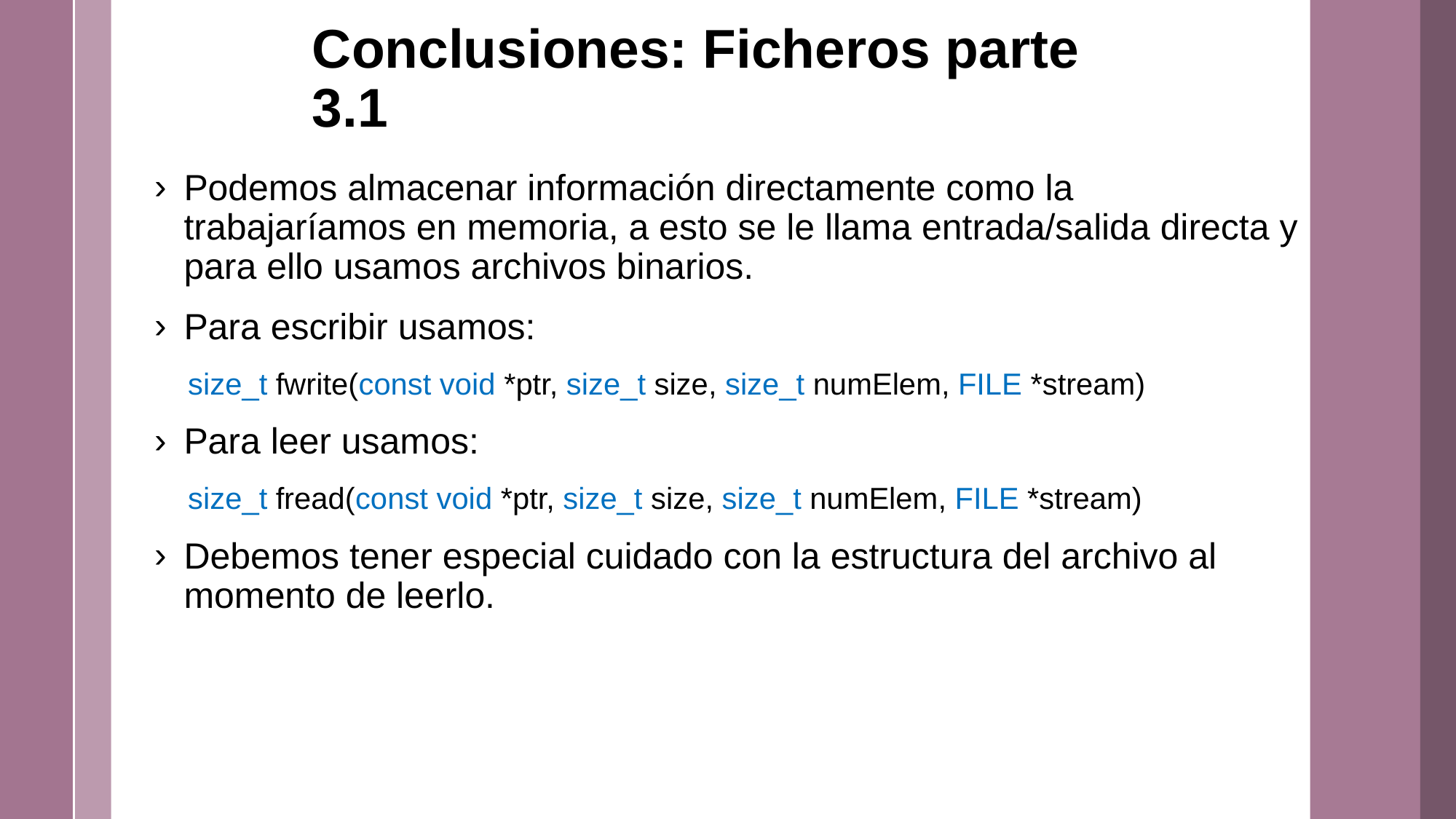

Conclusiones: Ficheros parte 3.1
Podemos almacenar información directamente como la trabajaríamos en memoria, a esto se le llama entrada/salida directa y para ello usamos archivos binarios.
Para escribir usamos:
    size_t fwrite(const void *ptr, size_t size, size_t numElem, FILE *stream)
Para leer usamos:
    size_t fread(const void *ptr, size_t size, size_t numElem, FILE *stream)
Debemos tener especial cuidado con la estructura del archivo al momento de leerlo.